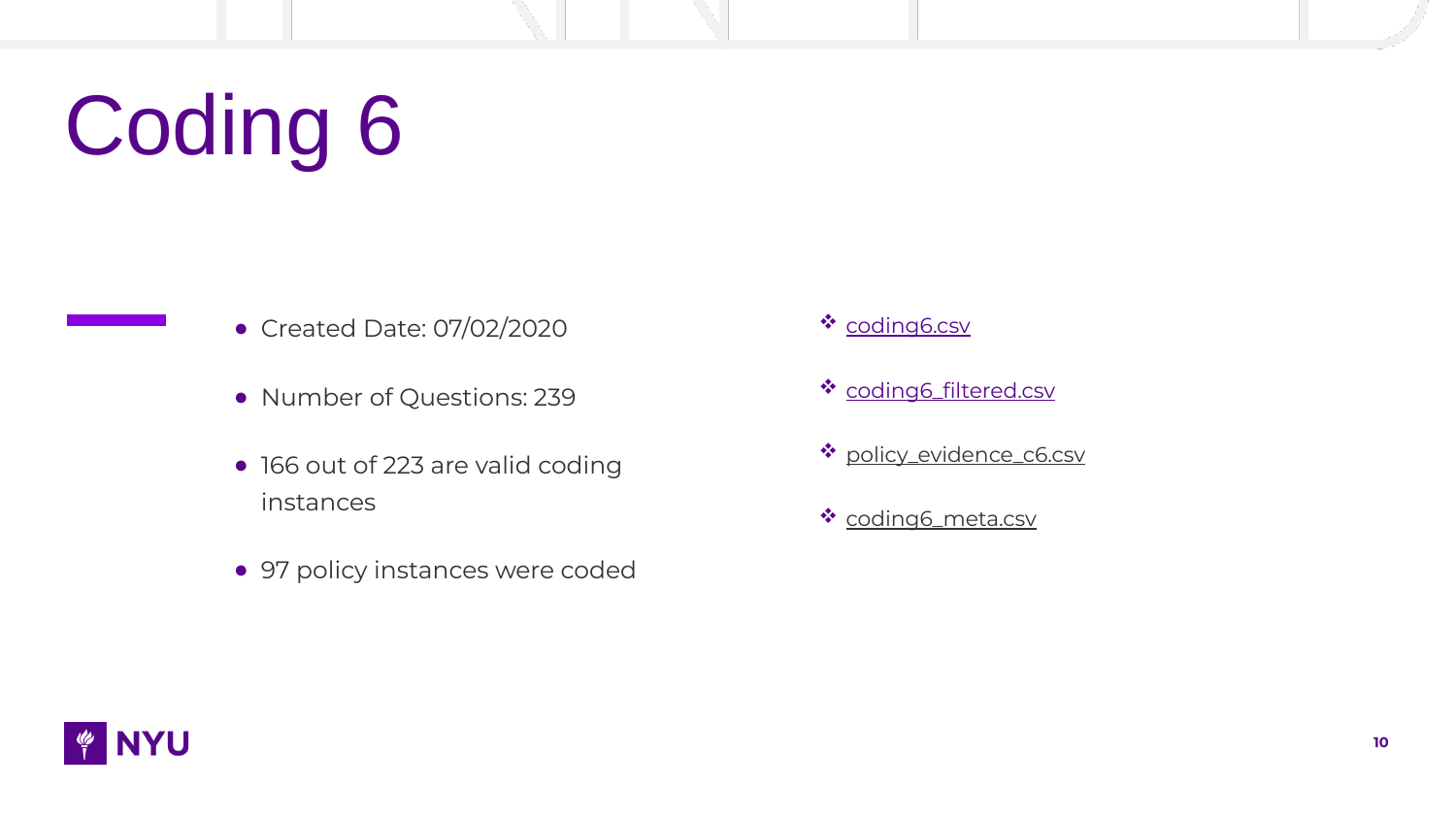

# Coding 6
coding6.csv
coding6_filtered.csv
policy_evidence_c6.csv
coding6_meta.csv
Created Date: 07/02/2020
Number of Questions: 239
166 out of 223 are valid coding instances
97 policy instances were coded